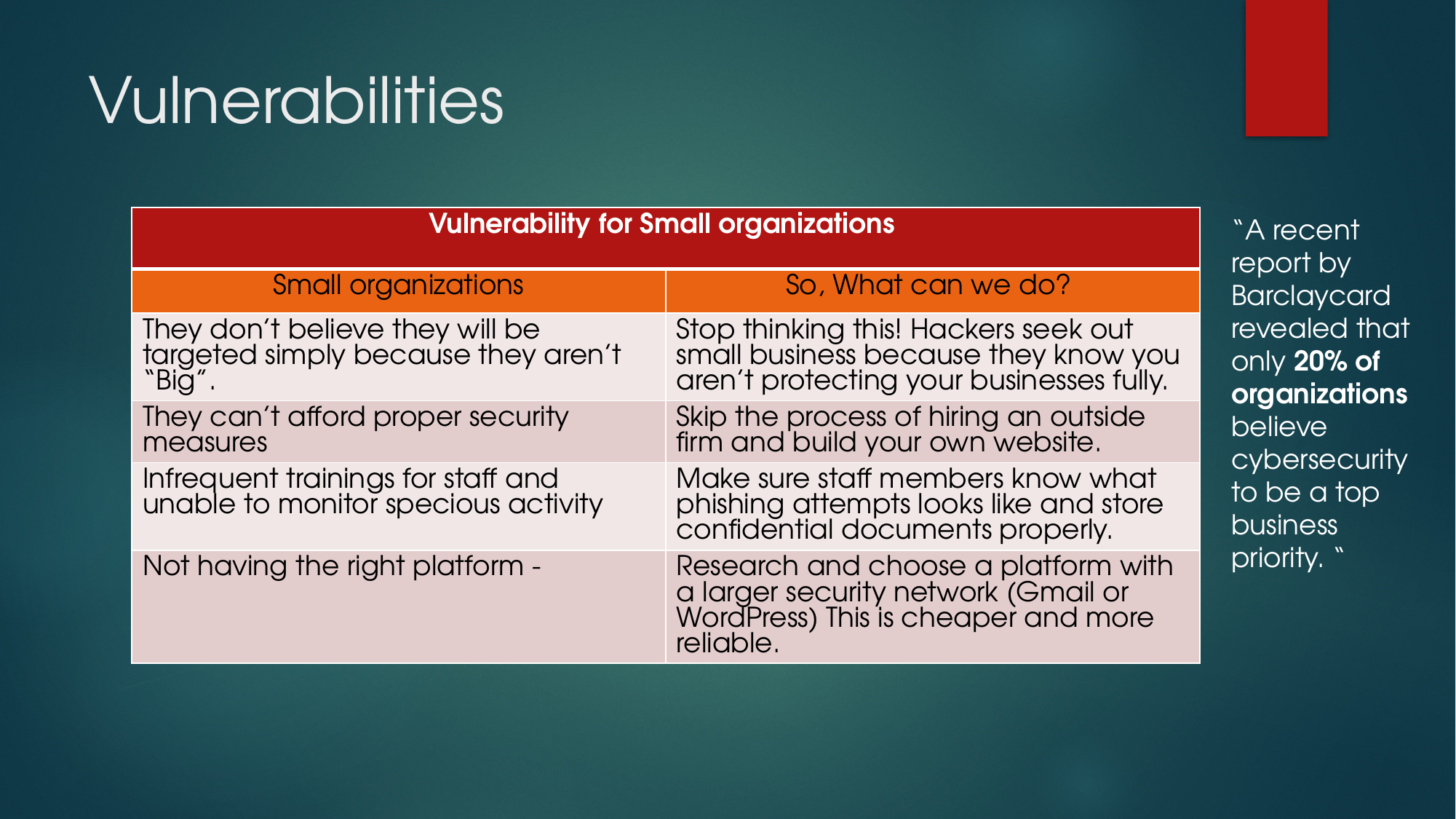

# Vulnerabilities
| Vulnerability for Small organizations |  |
| --- | --- |
| Small organizations | So, What can we do? |
| They don’t believe they will be targeted simply because they aren’t “Big”. | Stop thinking this! Hackers seek out small business because they know you aren’t protecting your businesses fully. |
| They can’t afford proper security measures | Skip the process of hiring an outside firm and build your own website. |
| Infrequent trainings for staff and unable to monitor specious activity | Make sure staff members know what phishing attempts looks like and store confidential documents properly. |
| Not having the right platform - | Research and choose a platform with a larger security network (Gmail or WordPress) This is cheaper and more reliable. |
“A recent report by Barclaycard revealed that only 20% of organizations believe cybersecurity to be a top business priority. “